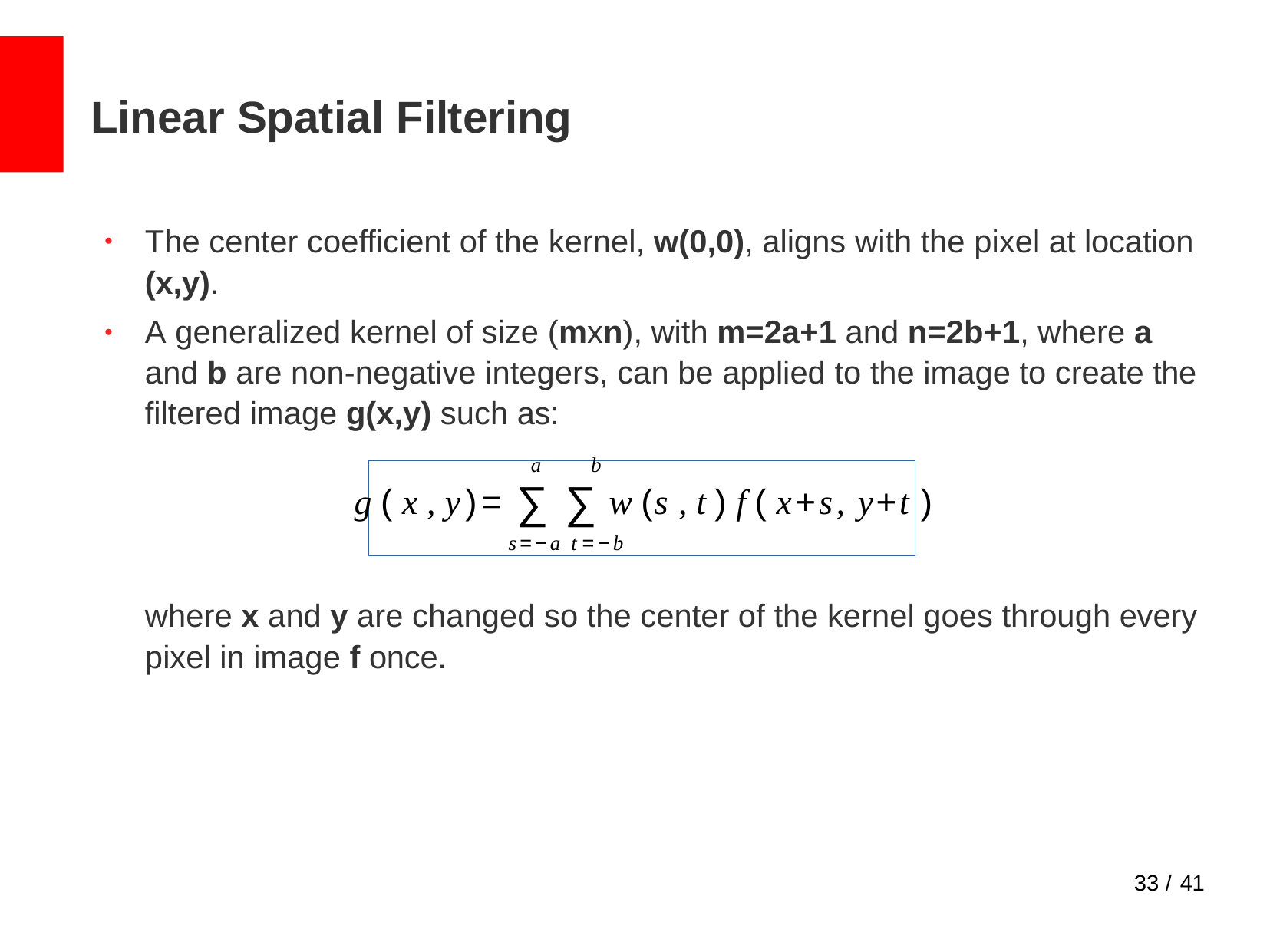

# Linear Spatial Filtering
The center coefficient of the kernel, w(0,0), aligns with the pixel at location
(x,y).
A generalized kernel of size (mxn), with m=2a+1 and n=2b+1, where a and b are non-negative integers, can be applied to the image to create the filtered image g(x,y) such as:
●
●
a	b
g ( x , y)= ∑ ∑ w (s , t ) f ( x+s, y+t )
s=−a t =−b

where x and y are changed so the center of the kernel goes through every pixel in image f once.

33 / 41